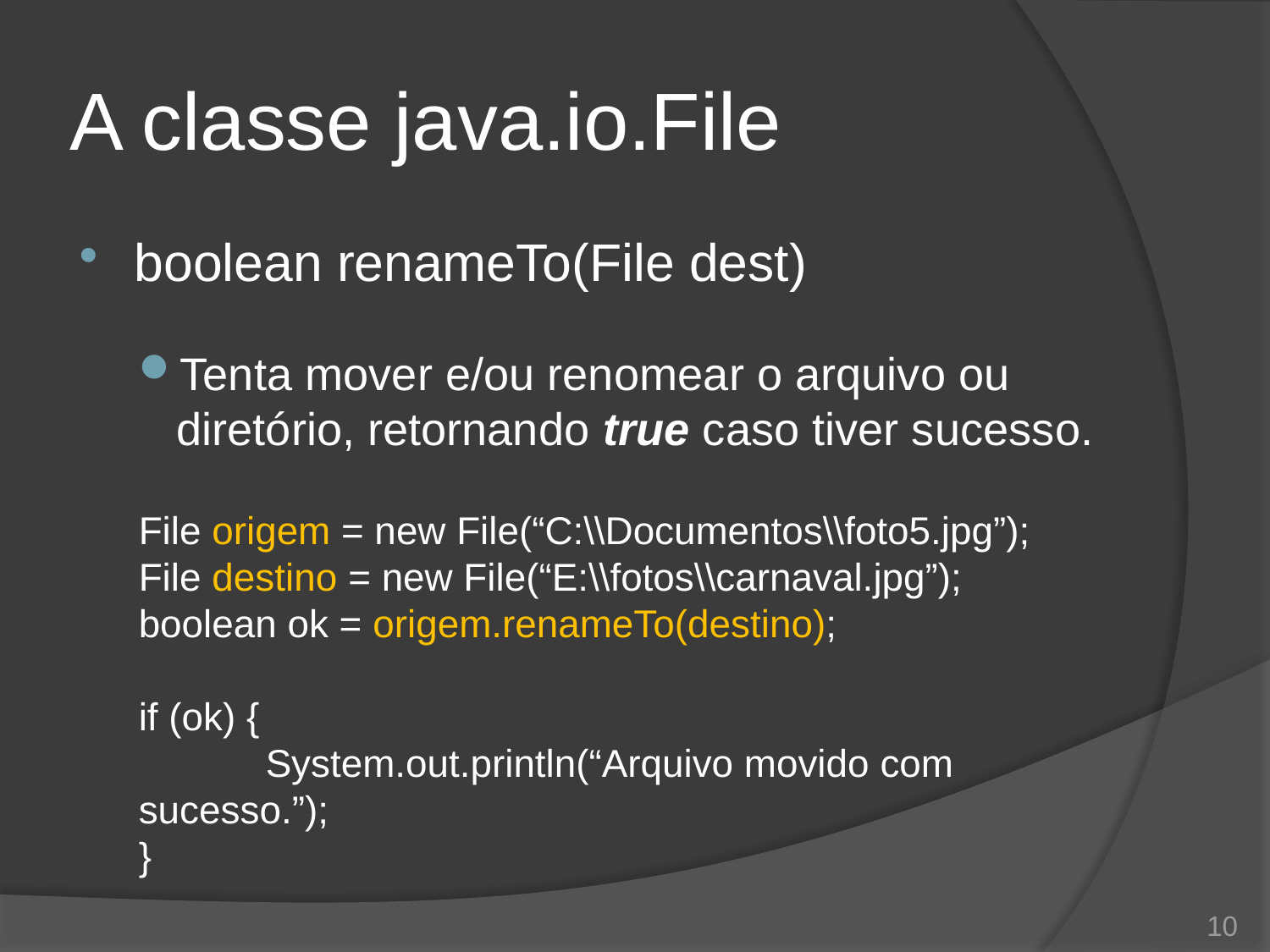

# A classe java.io.File
boolean renameTo(File dest)
Tenta mover e/ou renomear o arquivo ou diretório, retornando true caso tiver sucesso.

File origem = new File(“C:\\Documentos\\foto5.jpg”);
File destino = new File(“E:\\fotos\\carnaval.jpg”);
boolean ok = origem.renameTo(destino);

if (ok) {
	System.out.println(“Arquivo movido com sucesso.”);
}
10